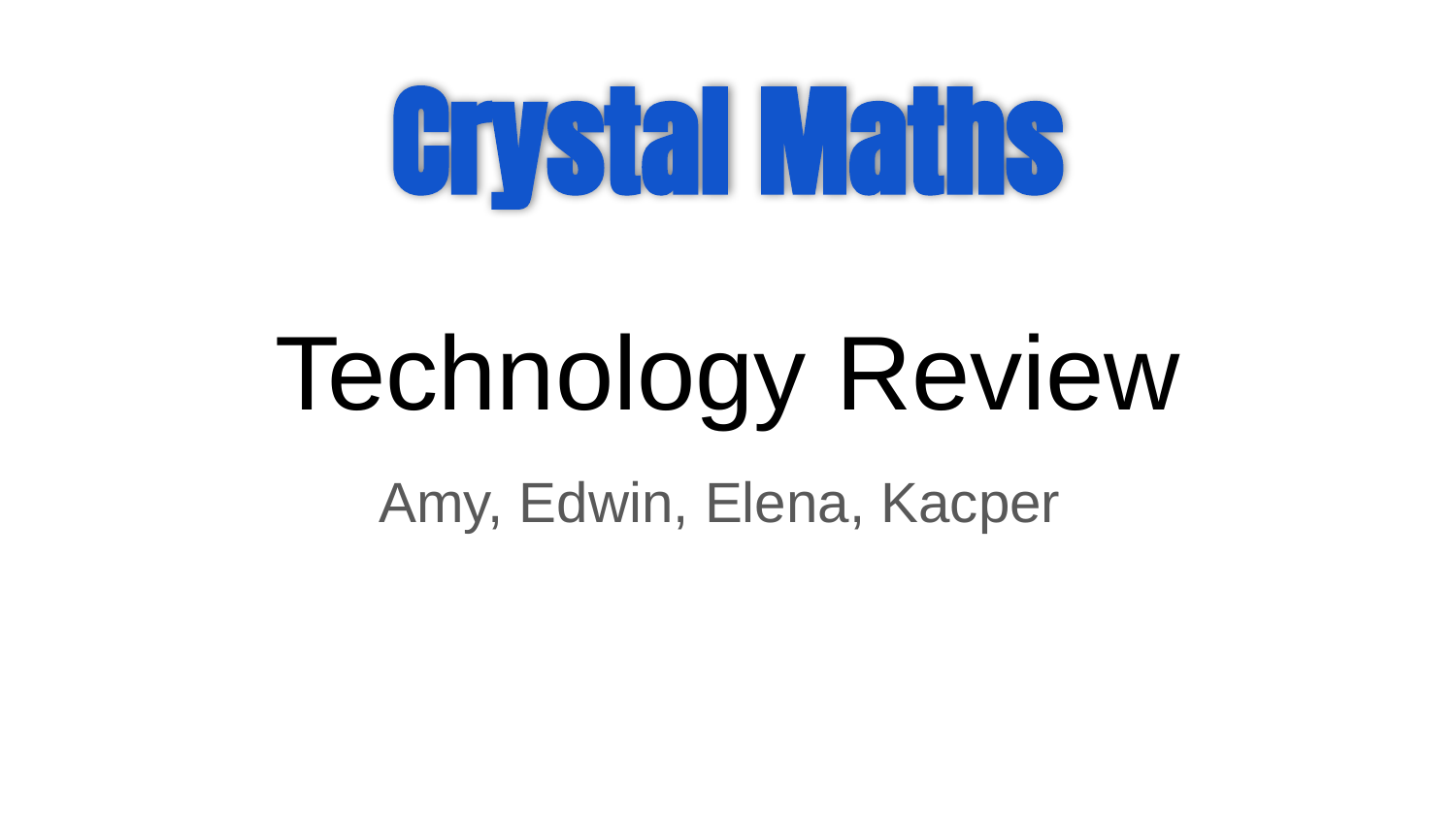

Crystal Maths
# Technology Review
Amy, Edwin, Elena, Kacper